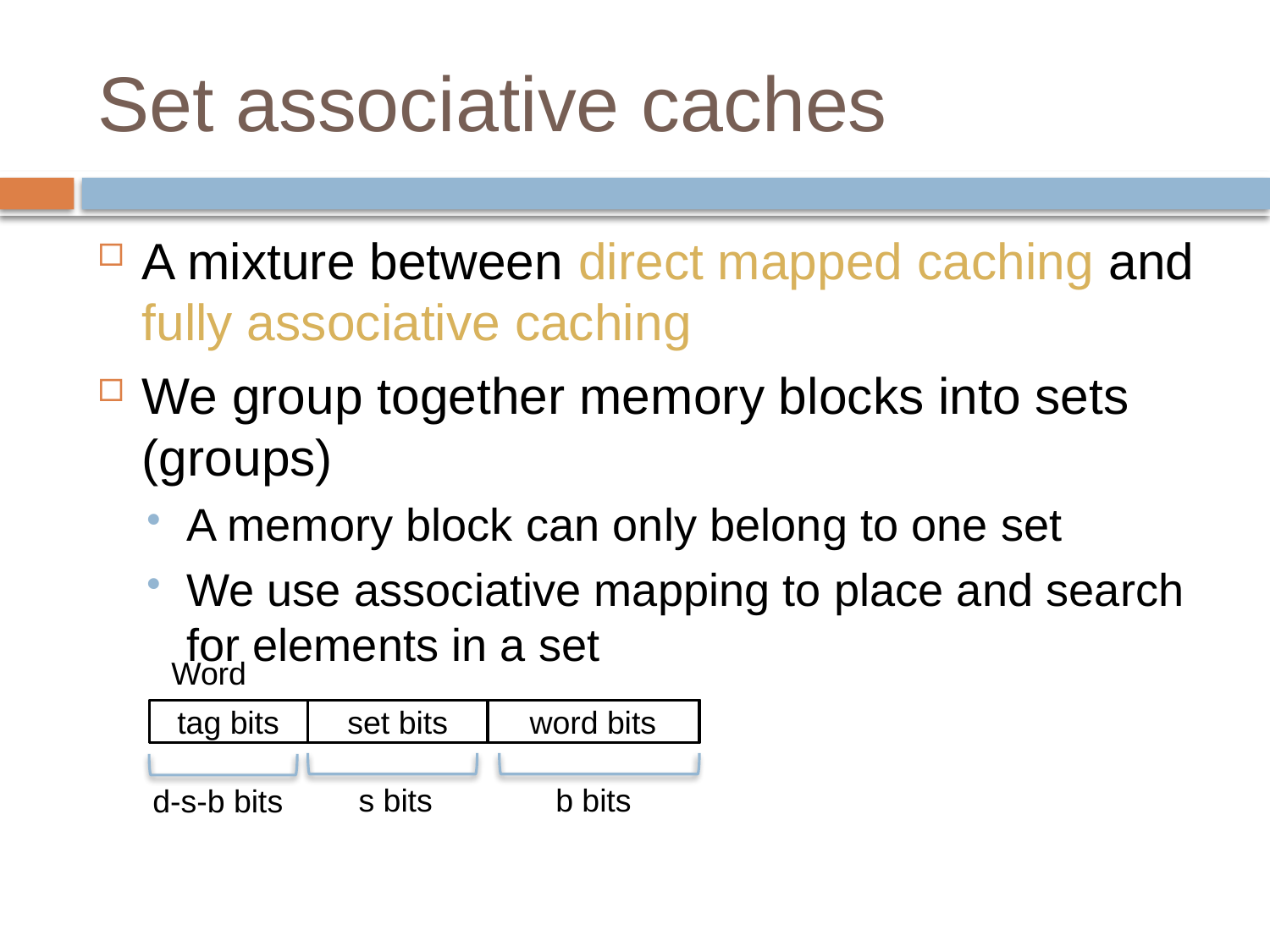

# Set associative caches
A mixture between direct mapped caching and fully associative caching
We group together memory blocks into sets (groups)
A memory block can only belong to one set
We use associative mapping to place and search for elements in a set
Word

word bits
b bits

set bits
s bits

tag bits
d-s-b bits